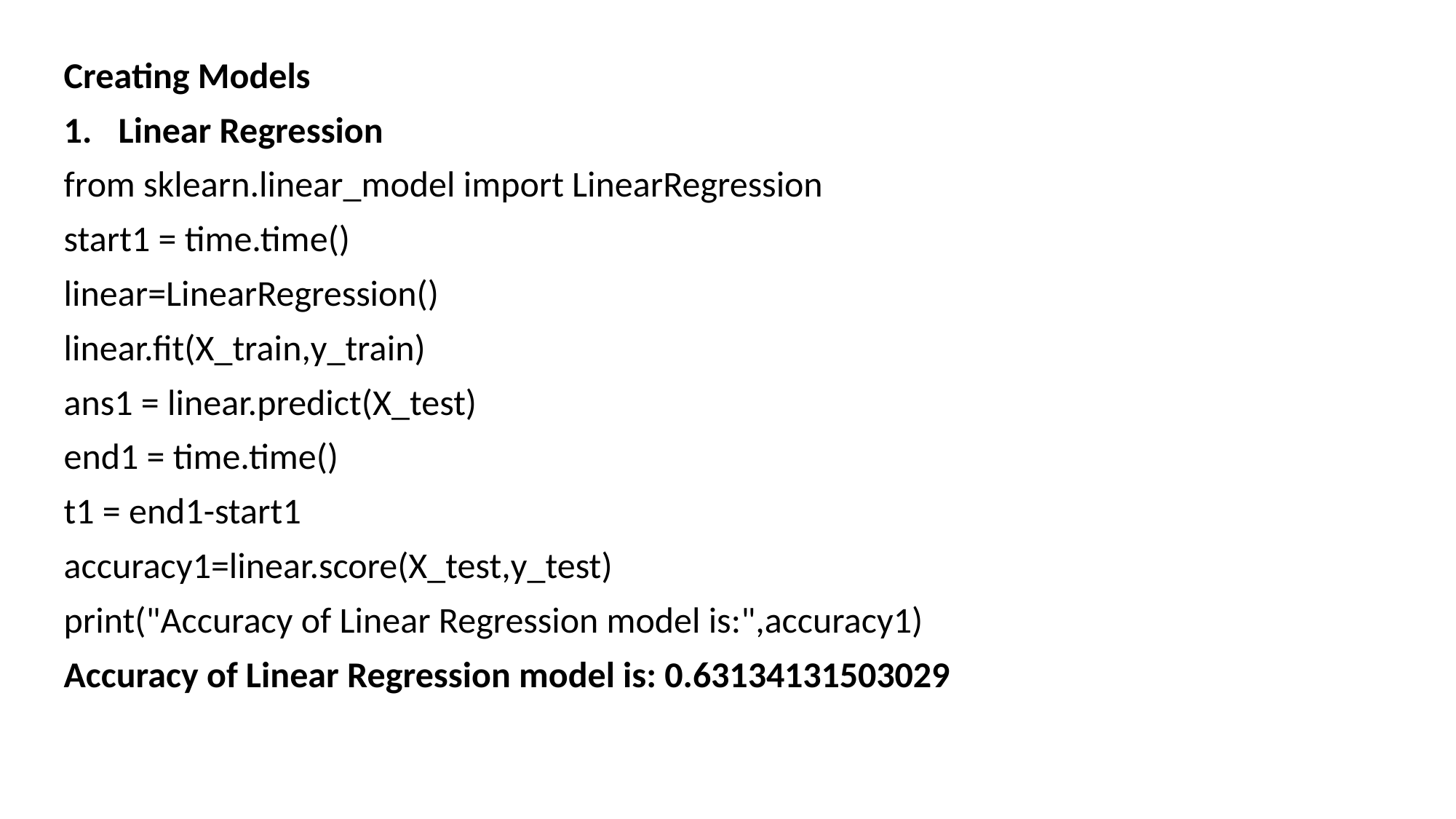

Creating Models
Linear Regression
from sklearn.linear_model import LinearRegression
start1 = time.time()
linear=LinearRegression()
linear.fit(X_train,y_train)
ans1 = linear.predict(X_test)
end1 = time.time()
t1 = end1-start1
accuracy1=linear.score(X_test,y_test)
print("Accuracy of Linear Regression model is:",accuracy1)
Accuracy of Linear Regression model is: 0.63134131503029